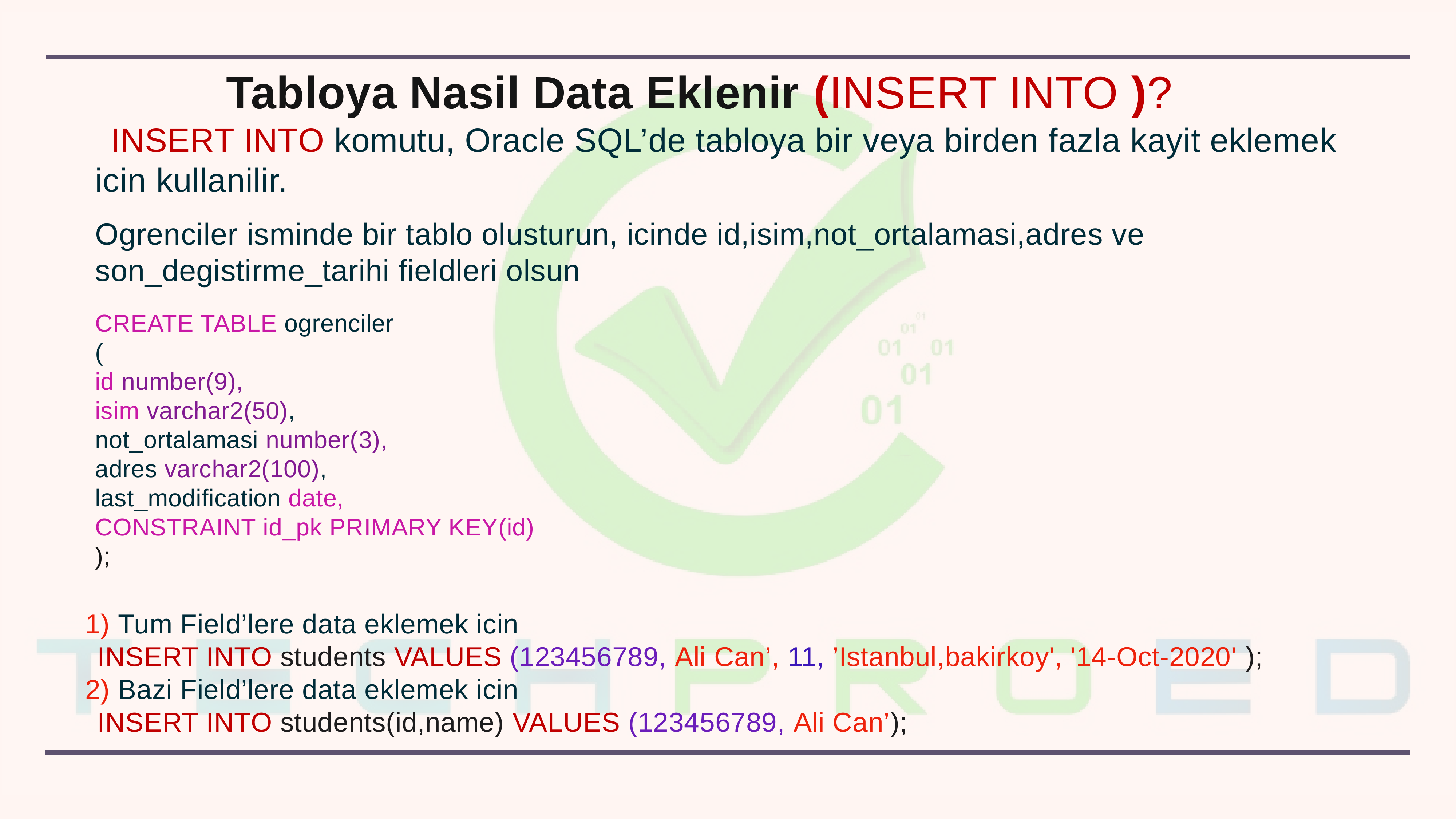

Tabloya Nasil Data Eklenir (INSERT INTO )?
INSERT INTO komutu, Oracle SQL’de tabloya bir veya birden fazla kayit eklemek icin kullanilir.
Ogrenciler isminde bir tablo olusturun, icinde id,isim,not_ortalamasi,adres ve son_degistirme_tarihi fieldleri olsun
CREATE TABLE ogrenciler
(
id number(9),
isim varchar2(50),
not_ortalamasi number(3),
adres varchar2(100),
last_modification date,
CONSTRAINT id_pk PRIMARY KEY(id)
);

1) Tum Field’lere data eklemek icin
INSERT INTO students VALUES (123456789, Ali Can’, 11, ’Istanbul,bakirkoy', '14-Oct-2020' );
2) Bazi Field’lere data eklemek icin
INSERT INTO students(id,name) VALUES (123456789, Ali Can’);